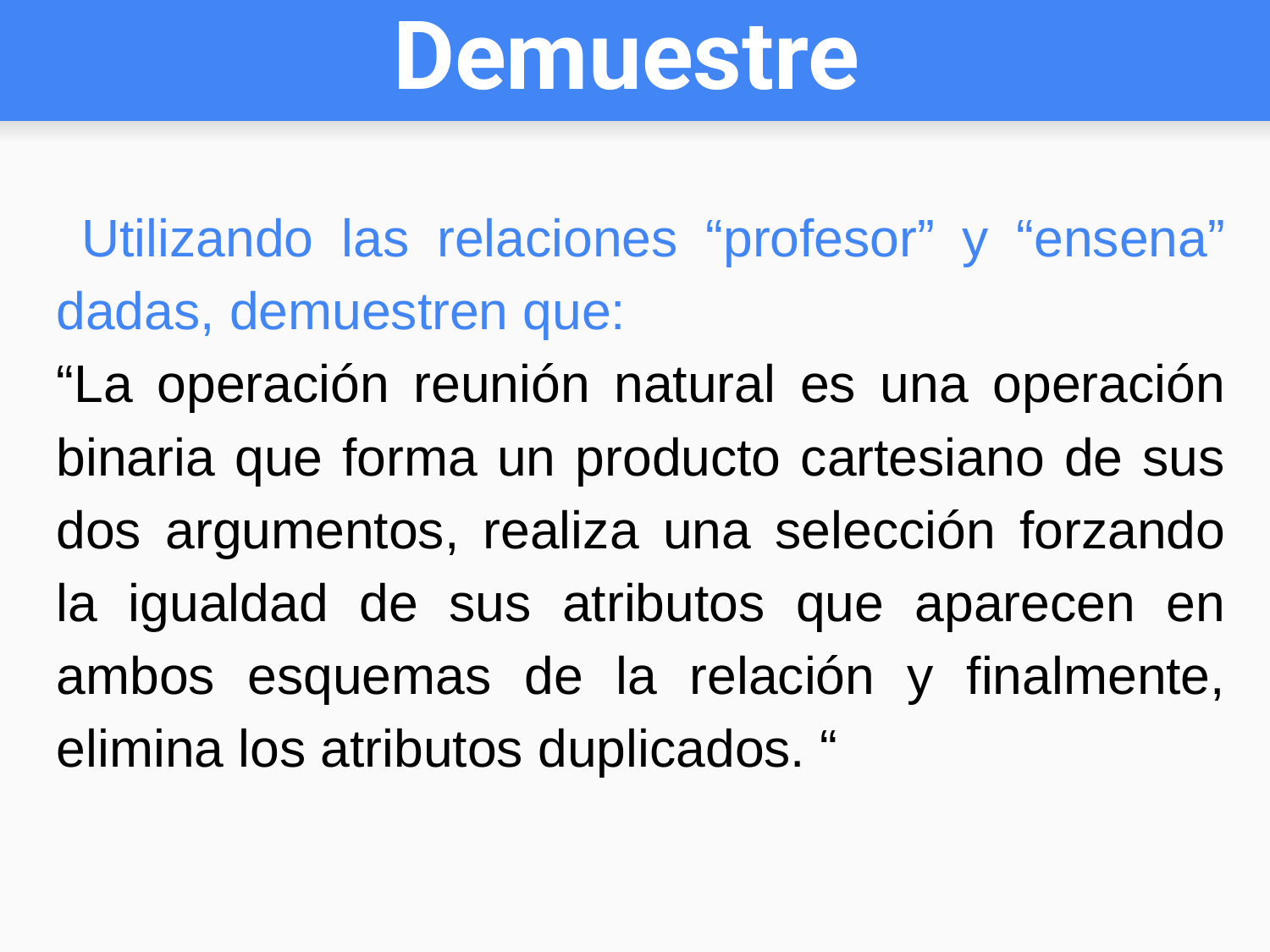

# Demuestre

 Utilizando las relaciones “profesor” y “ensena” dadas, demuestren que:
“La operación reunión natural es una operación binaria que forma un producto cartesiano de sus dos argumentos, realiza una selección forzando la igualdad de sus atributos que aparecen en ambos esquemas de la relación y finalmente, elimina los atributos duplicados. “